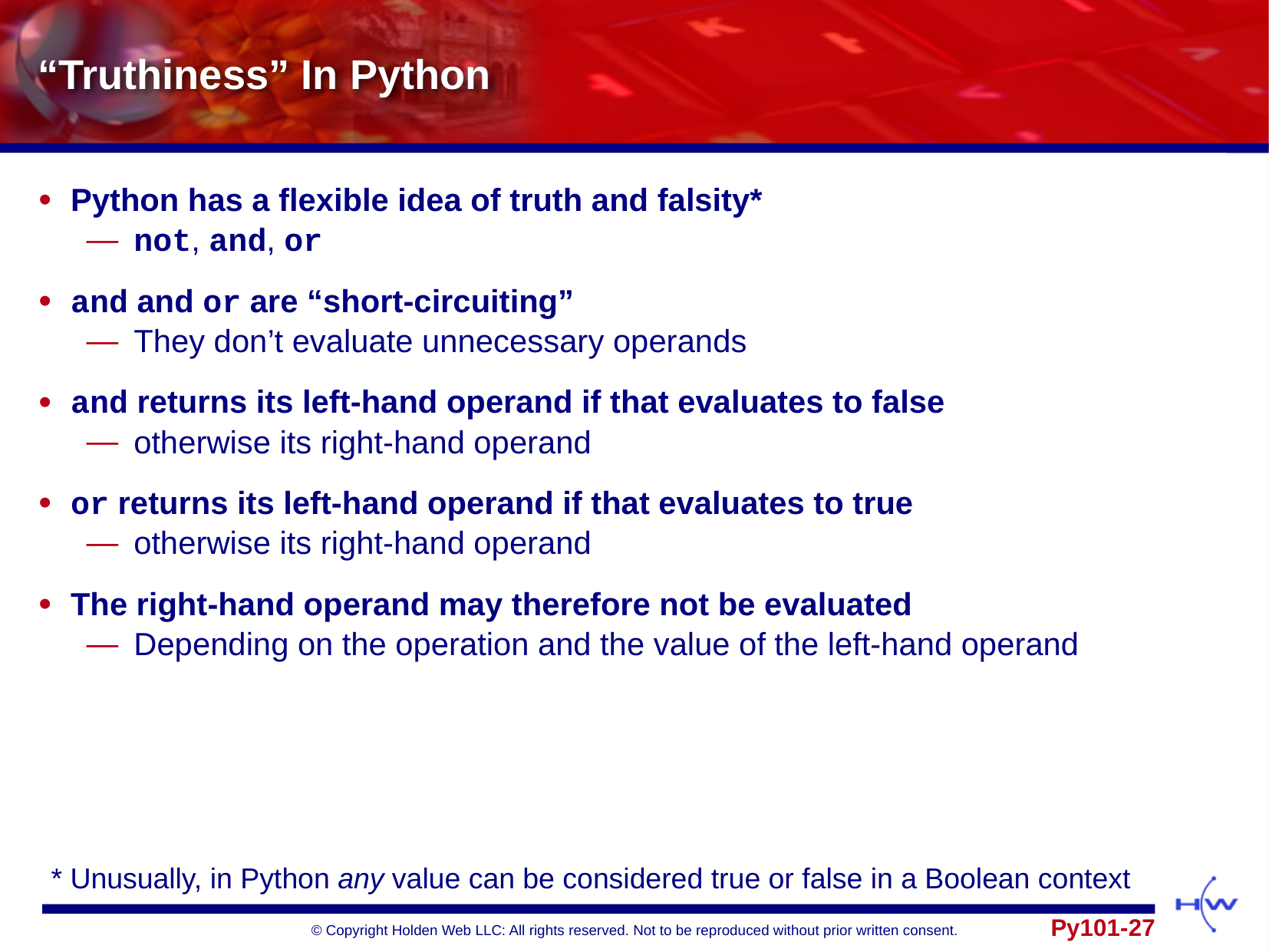

# “Truthiness” In Python
Python has a flexible idea of truth and falsity*
not, and, or
and and or are “short-circuiting”
They don’t evaluate unnecessary operands
and returns its left-hand operand if that evaluates to false
otherwise its right-hand operand
or returns its left-hand operand if that evaluates to true
otherwise its right-hand operand
The right-hand operand may therefore not be evaluated
Depending on the operation and the value of the left-hand operand
* As described later
* Unusually, in Python any value can be considered true or false in a Boolean context